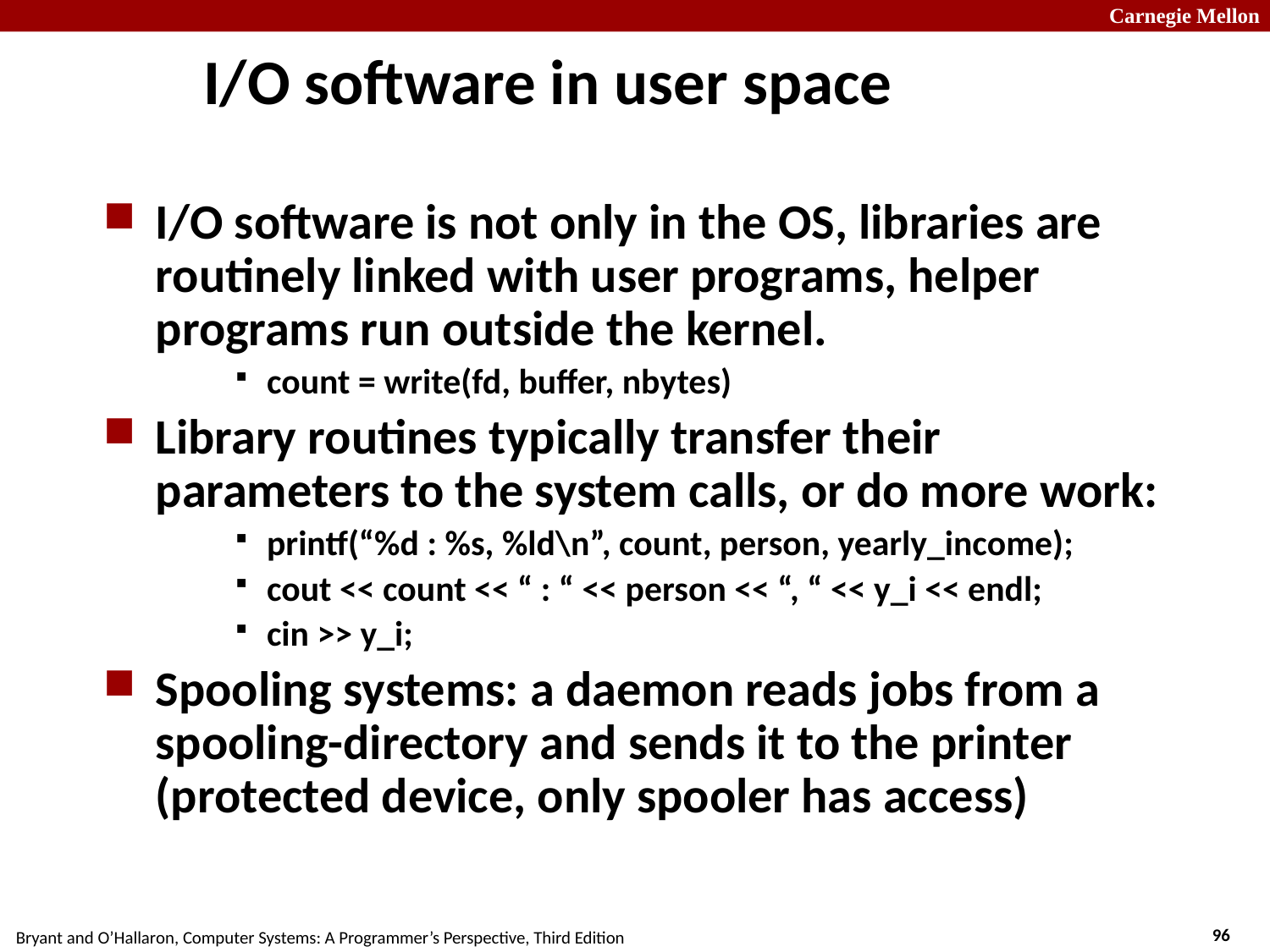

# I/O software in user space
I/O software is not only in the OS, libraries are routinely linked with user programs, helper programs run outside the kernel.
count = write(fd, buffer, nbytes)
Library routines typically transfer their parameters to the system calls, or do more work:
printf(“%d : %s, %ld\n”, count, person, yearly_income);
cout << count << “ : “ << person << “, “ << y_i << endl;
cin >> y_i;
Spooling systems: a daemon reads jobs from a spooling-directory and sends it to the printer (protected device, only spooler has access)